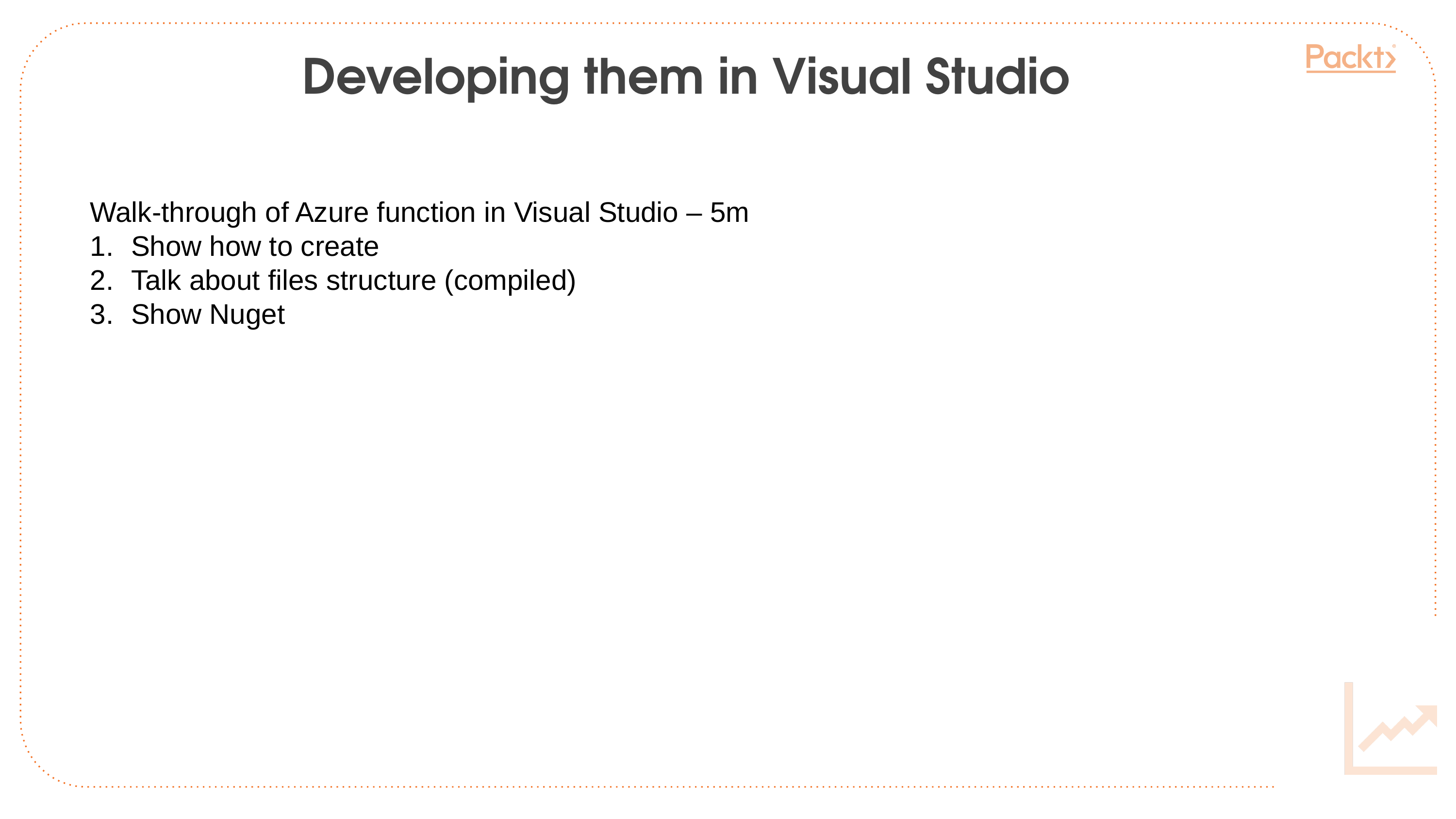

Developing them in Visual Studio
Walk-through of Azure function in Visual Studio – 5m
Show how to create
Talk about files structure (compiled)
Show Nuget